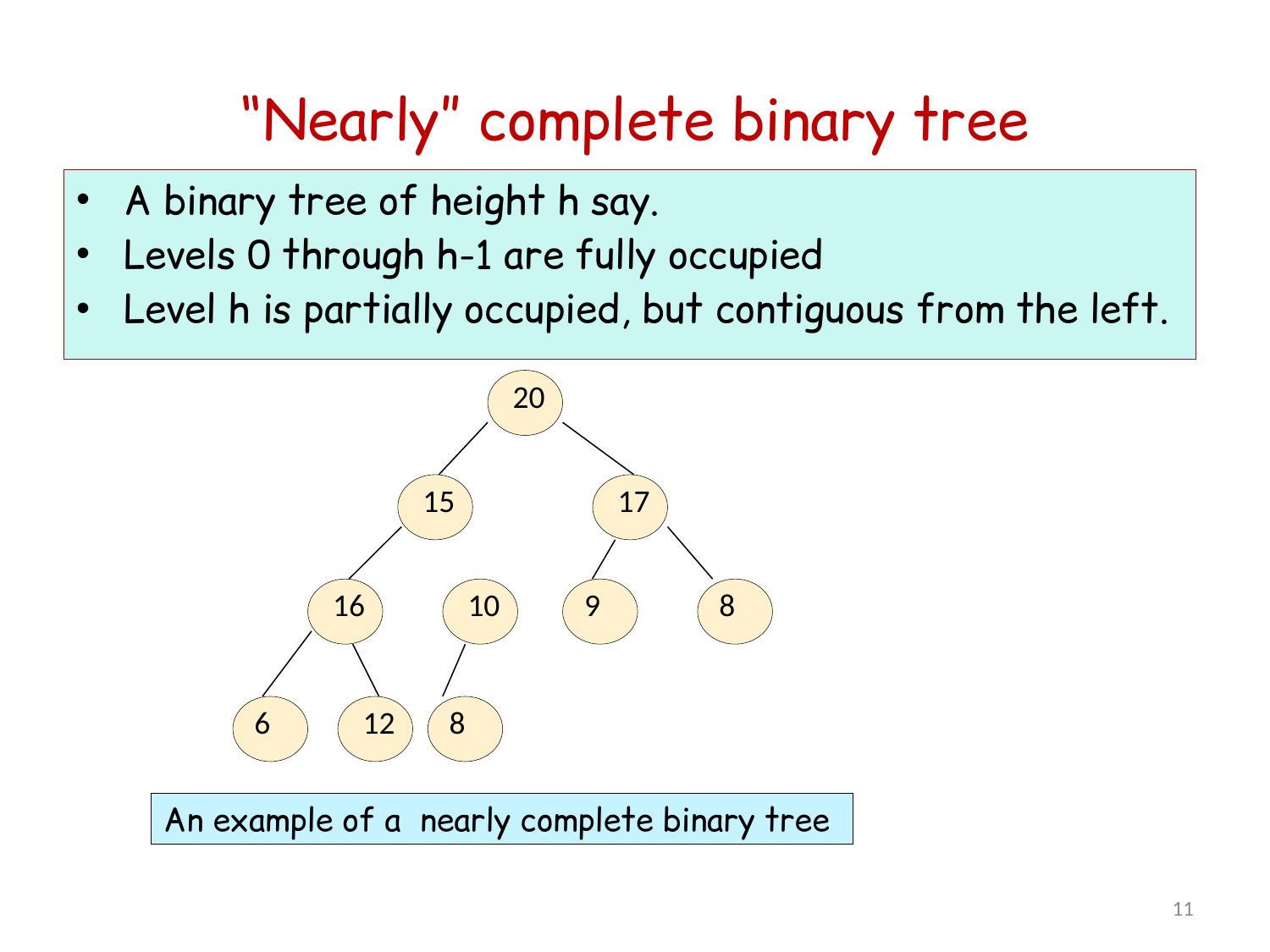

# “Nearly” complete binary tree
A binary tree of height h say.
Levels 0 through h-1 are fully occupied
Level h is partially occupied, but contiguous from the left.

20

15

17

16

10

9

8

6

12

8
An example of a  nearly complete binary tree
11